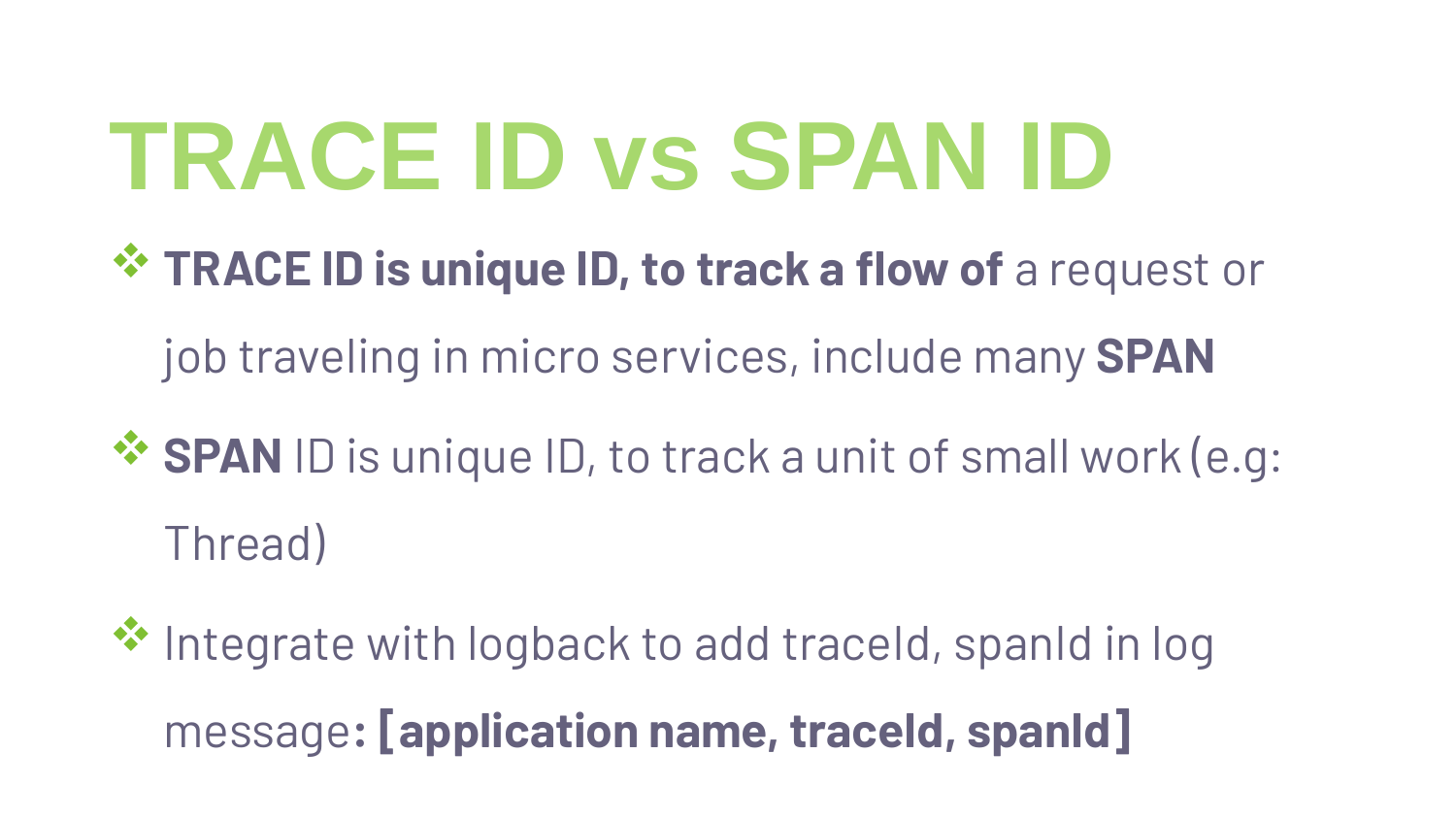

TRACE ID vs SPAN ID

TRACE ID is unique ID, to track a flow of a request or job traveling in micro services, include many SPAN
SPAN ID is unique ID, to track a unit of small work (e.g: Thread)
Integrate with logback to add traceId, spanId in log message: [application name, traceId, spanId]